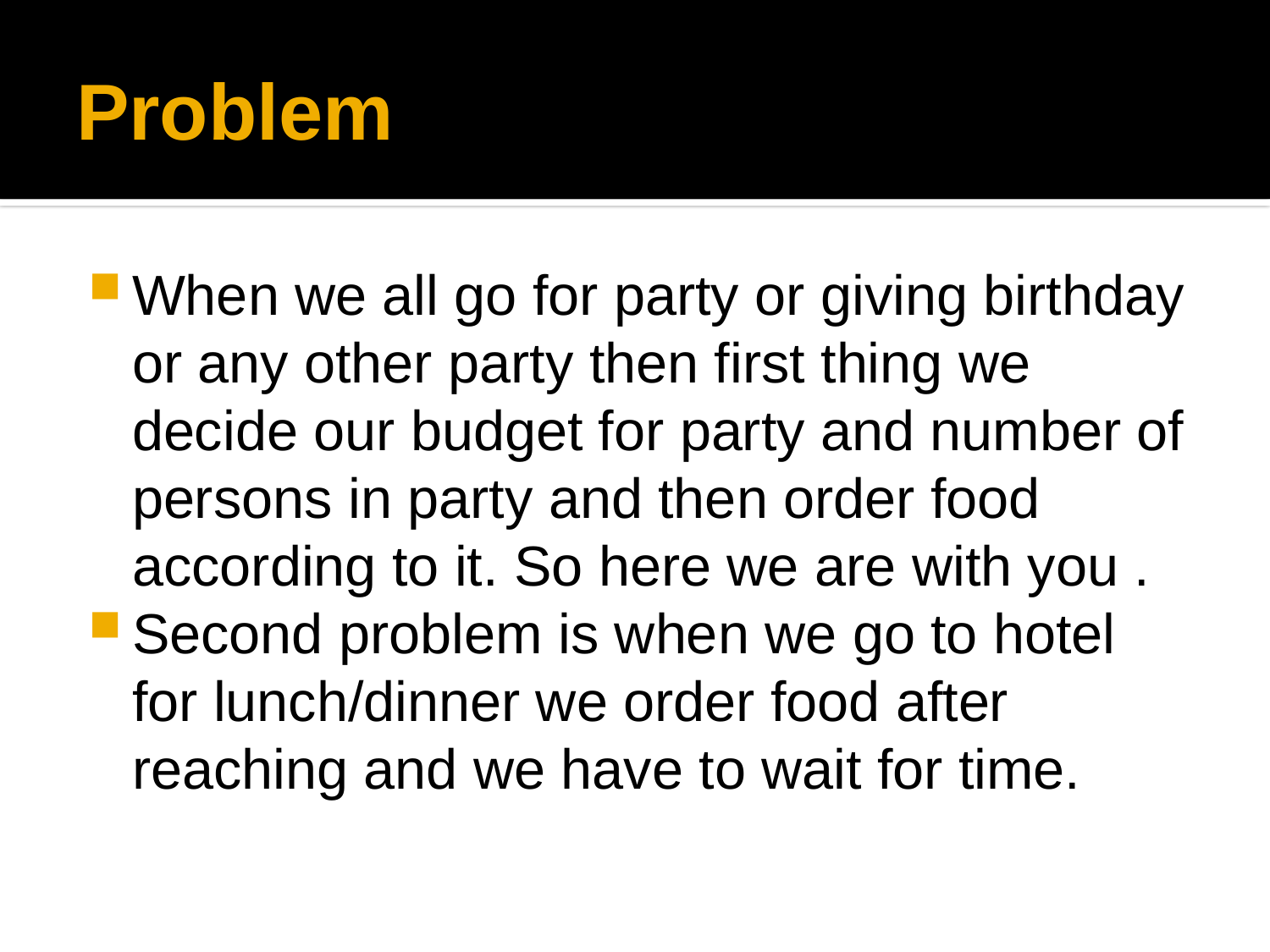

# Problem
When we all go for party or giving birthday or any other party then first thing we decide our budget for party and number of persons in party and then order food according to it. So here we are with you .
Second problem is when we go to hotel for lunch/dinner we order food after reaching and we have to wait for time.